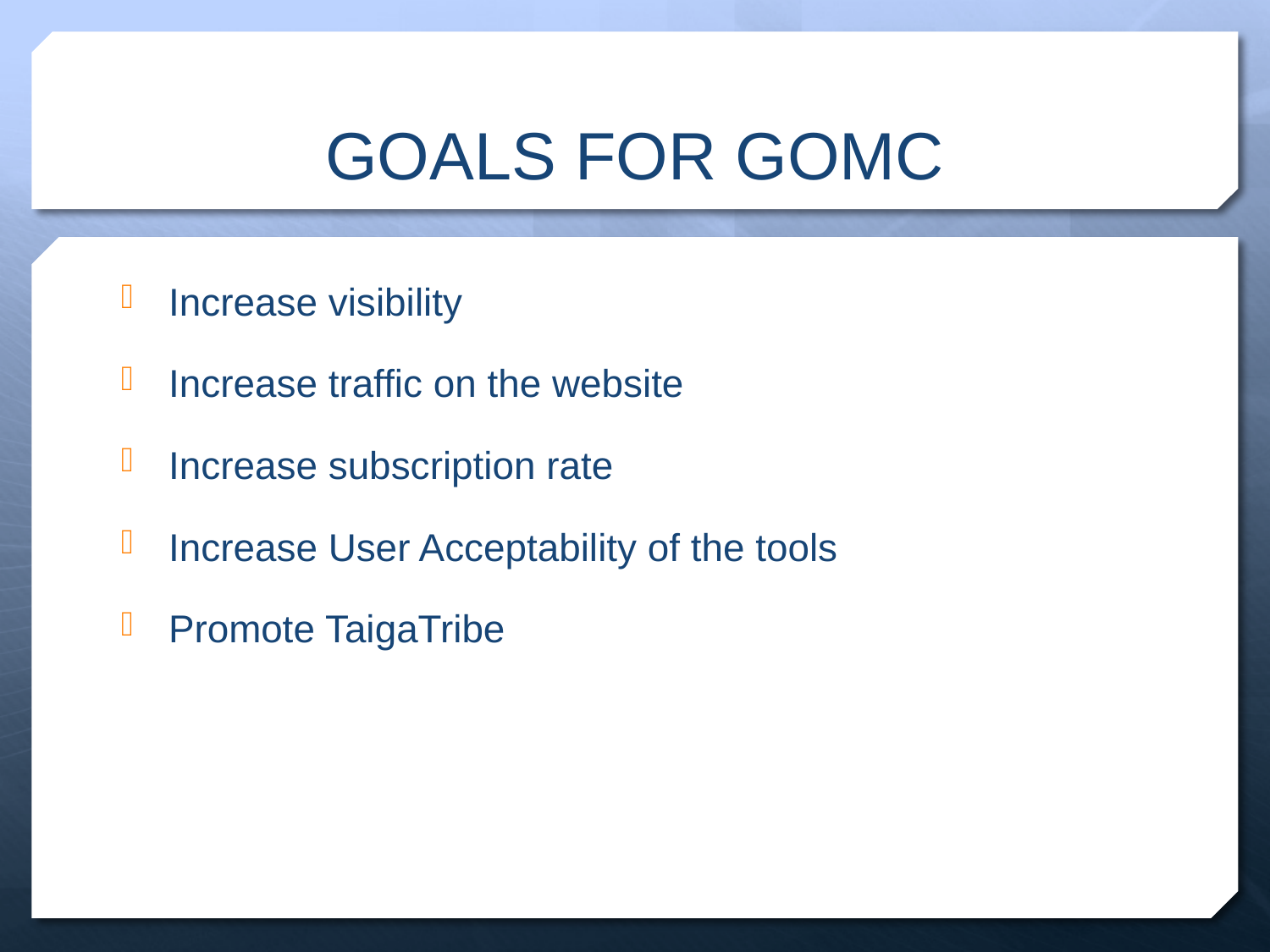

# GOALS FOR GOMC
Increase visibility
Increase traffic on the website
Increase subscription rate
Increase User Acceptability of the tools
Promote TaigaTribe